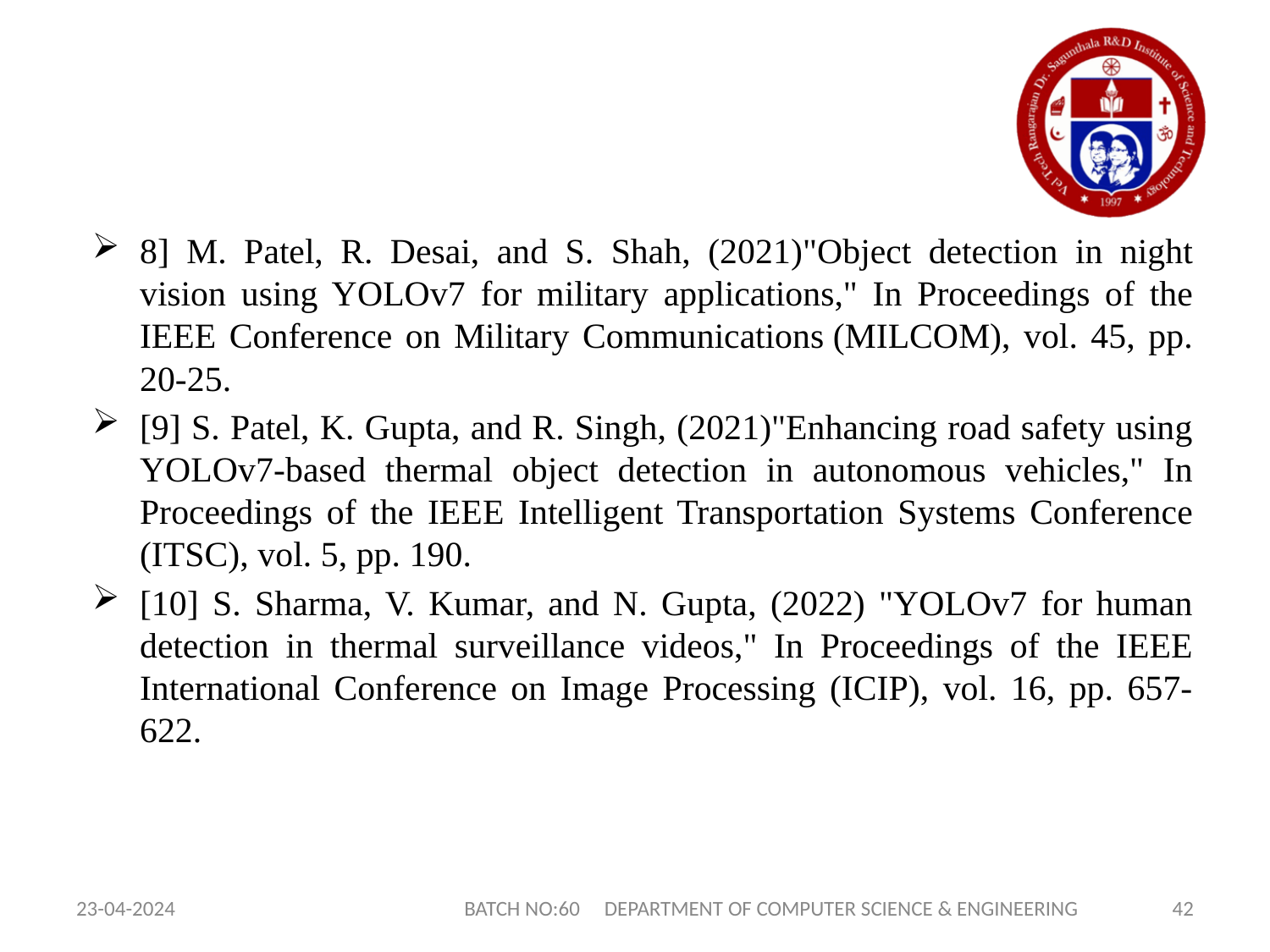

8] M. Patel, R. Desai, and S. Shah, (2021)"Object detection in night vision using YOLOv7 for military applications," In Proceedings of the IEEE Conference on Military Communications (MILCOM), vol. 45, pp. 20-25.
[9] S. Patel, K. Gupta, and R. Singh, (2021)"Enhancing road safety using YOLOv7-based thermal object detection in autonomous vehicles," In Proceedings of the IEEE Intelligent Transportation Systems Conference (ITSC), vol. 5, pp. 190.
[10] S. Sharma, V. Kumar, and N. Gupta, (2022) "YOLOv7 for human detection in thermal surveillance videos," In Proceedings of the IEEE International Conference on Image Processing (ICIP), vol. 16, pp. 657-622.

23-04-2024
BATCH NO:60     DEPARTMENT OF COMPUTER SCIENCE & ENGINEERING
42